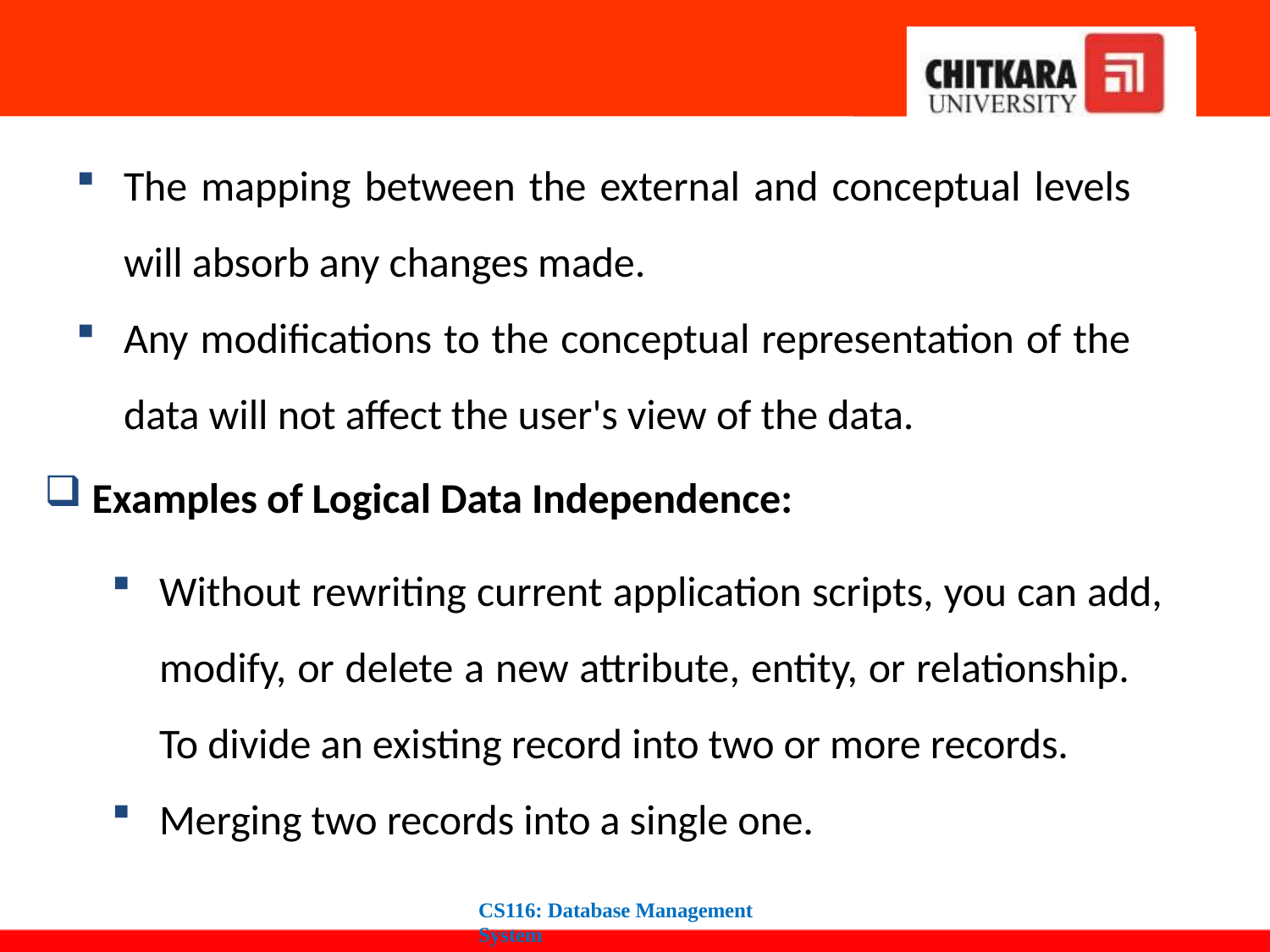

#
The mapping between the external and conceptual levels will absorb any changes made.
Any modifications to the conceptual representation of the data will not affect the user's view of the data.
Examples of Logical Data Independence:
Without rewriting current application scripts, you can add, modify, or delete a new attribute, entity, or relationship.    To divide an existing record into two or more records.
Merging two records into a single one.
CS116: Database Management System